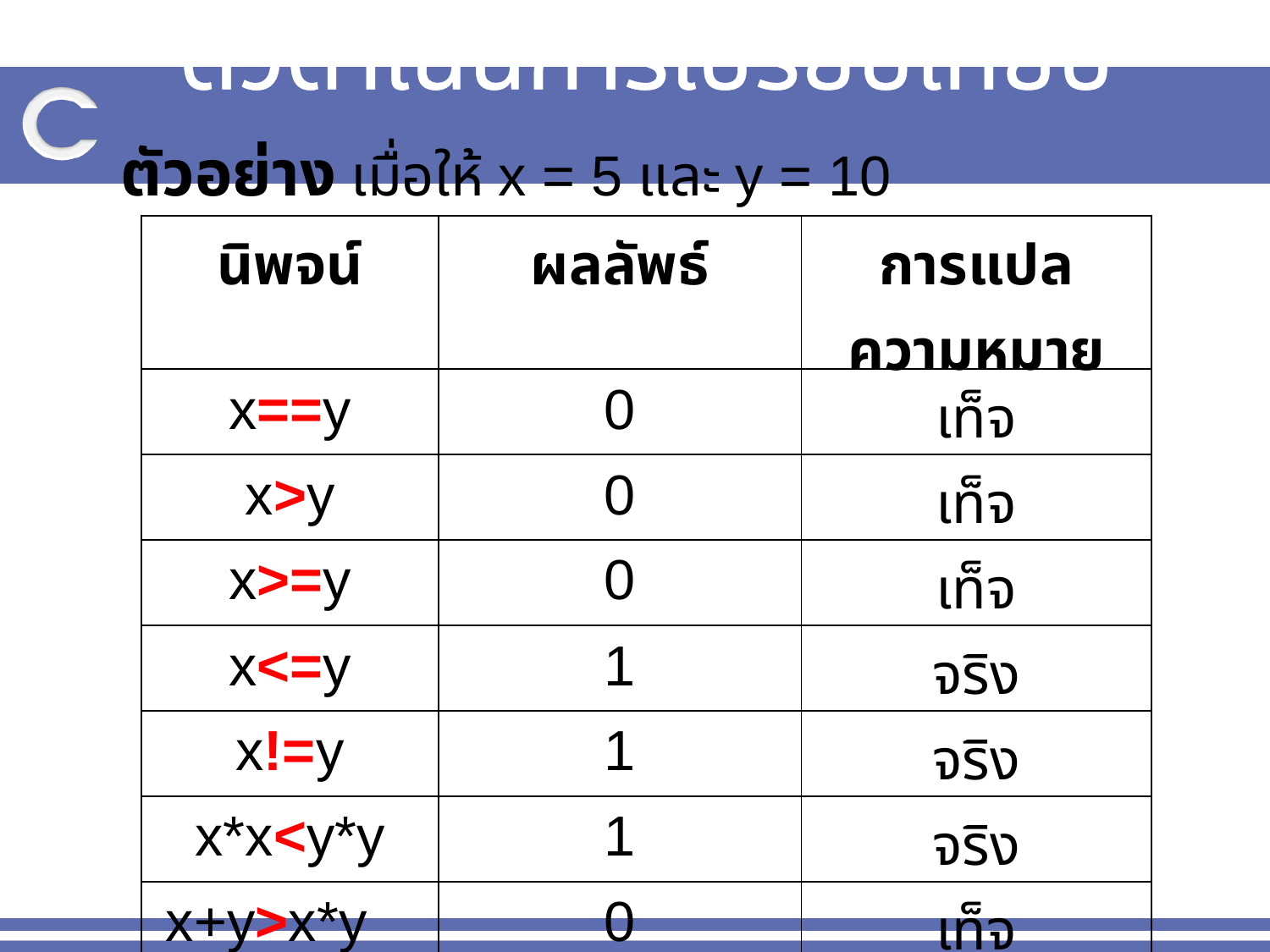

# ตัวดำเนินการเปรียบเทียบ
ตัวอย่าง เมื่อให้ x = 5 และ y = 10
| นิพจน์ | ผลลัพธ์ | การแปลความหมาย |
| --- | --- | --- |
| x==y | 0 | เท็จ |
| x>y | 0 | เท็จ |
| x>=y | 0 | เท็จ |
| x<=y | 1 | จริง |
| x!=y | 1 | จริง |
| x\*x<y\*y | 1 | จริง |
| x+y>x\*y | 0 | เท็จ |